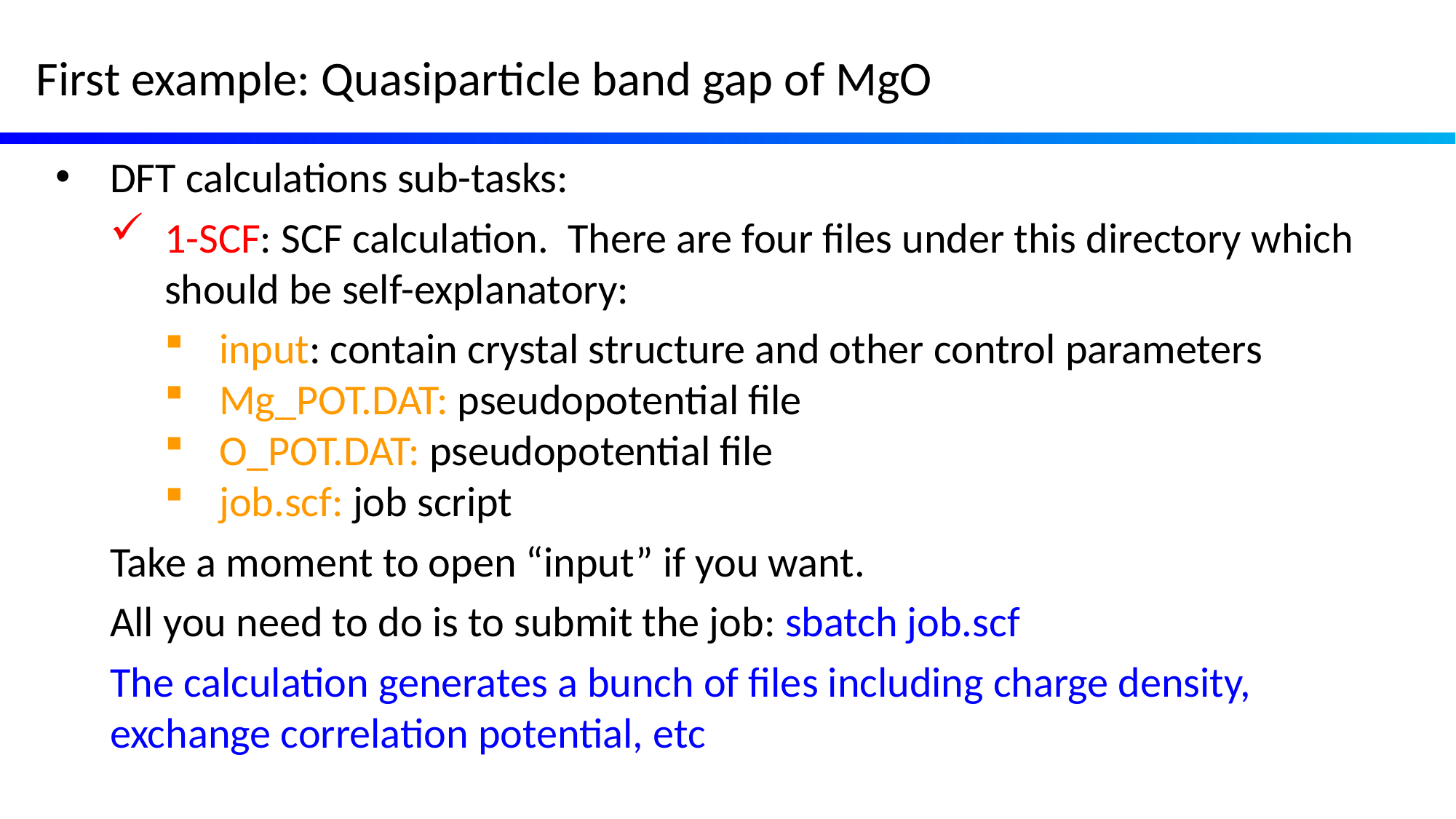

# First example: Quasiparticle band gap of MgO

DFT calculations sub-tasks:
1-SCF: SCF calculation.  There are four files under this directory which should be self-explanatory:
input: contain crystal structure and other control parameters
Mg_POT.DAT: pseudopotential file
O_POT.DAT: pseudopotential file
job.scf: job script
Take a moment to open “input” if you want.
All you need to do is to submit the job: sbatch job.scf
The calculation generates a bunch of files including charge density, exchange correlation potential, etc